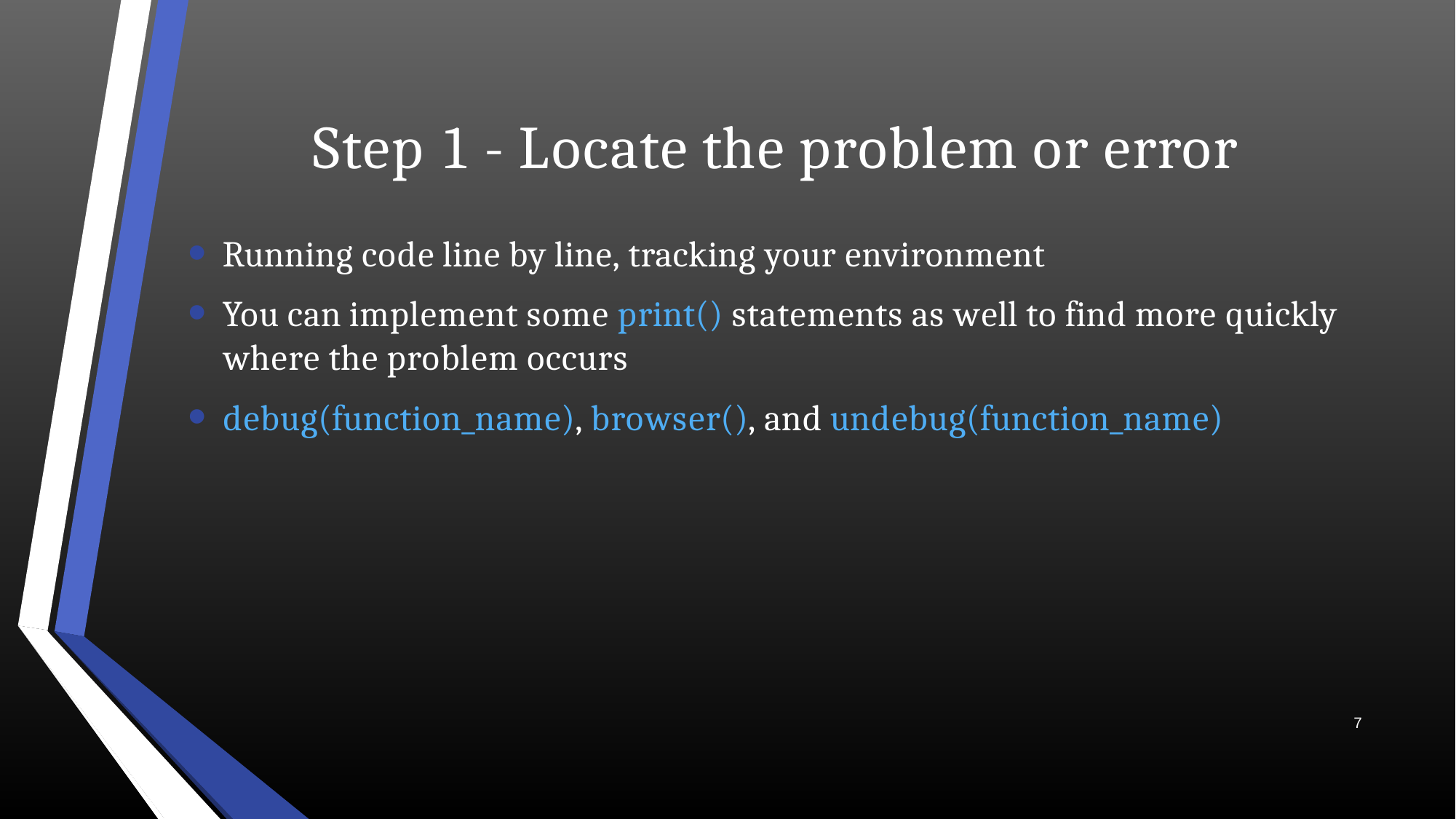

# Step 1 - Locate the problem or error
Running code line by line, tracking your environment
You can implement some print() statements as well to find more quickly where the problem occurs
debug(function_name), browser(), and undebug(function_name)
7